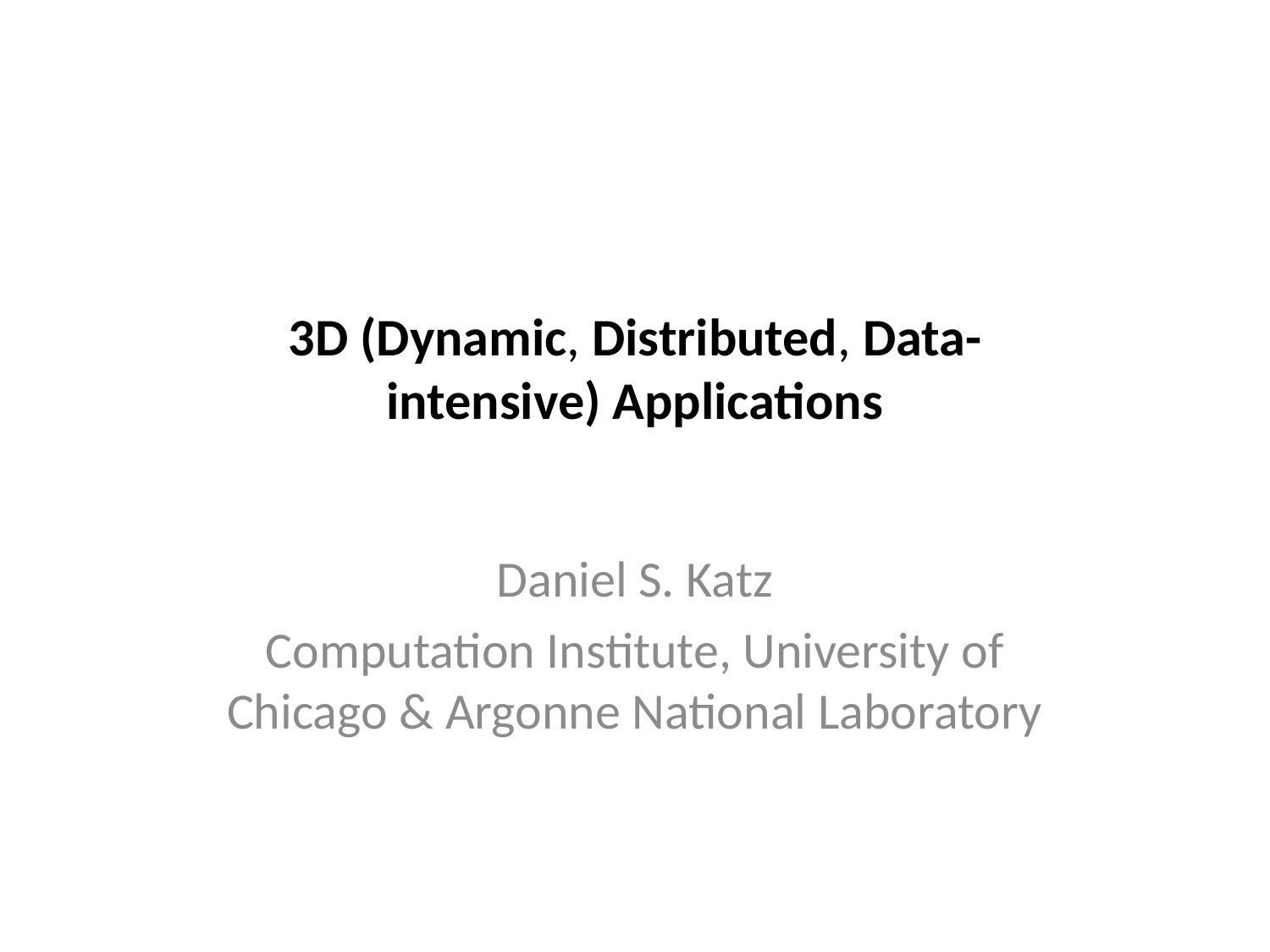

# 3D (Dynamic, Distributed, Data-intensive) Applications
Daniel S. Katz
Computation Institute, University of Chicago & Argonne National Laboratory